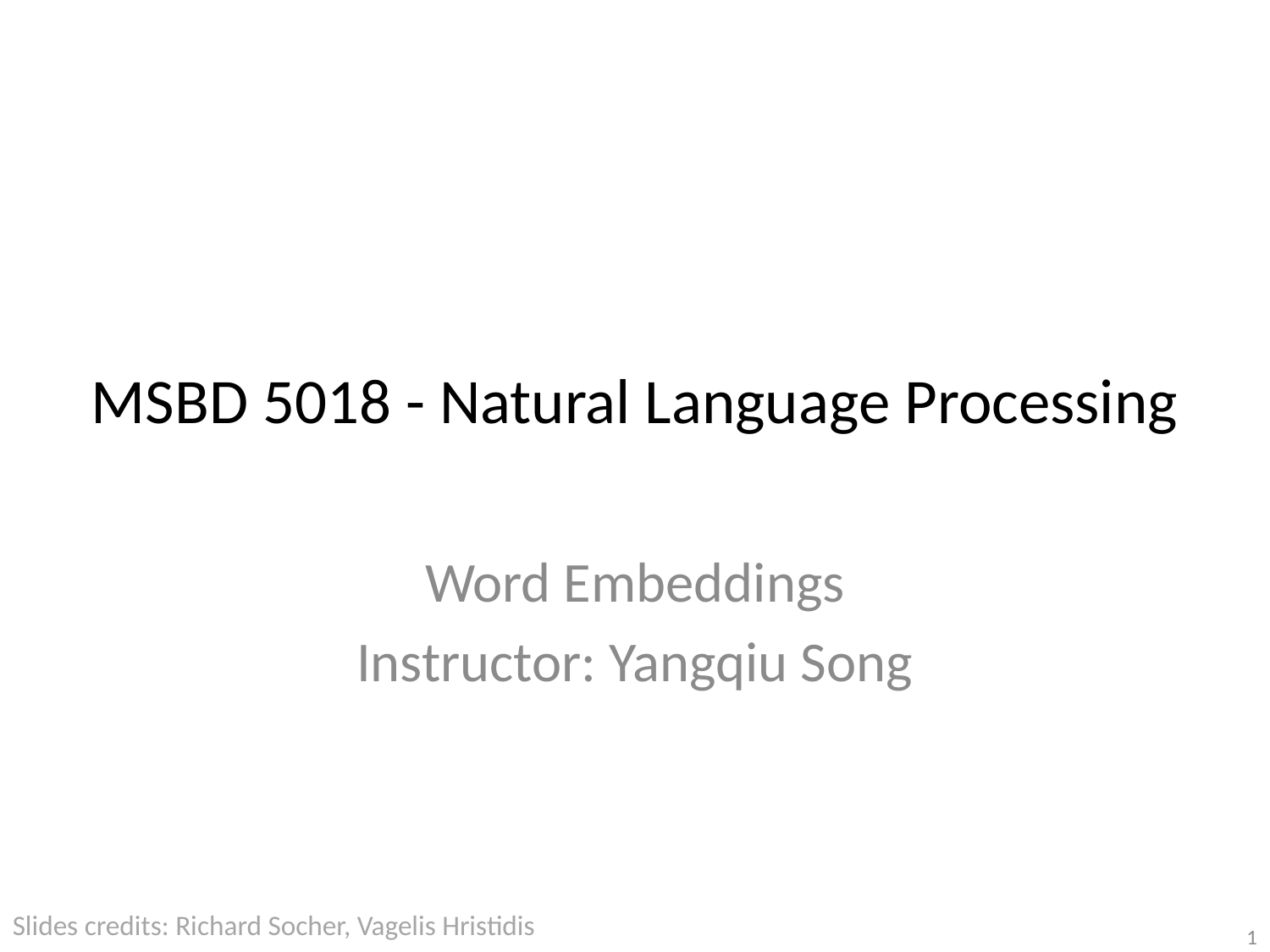

# MSBD 5018 - Natural Language Processing
Word Embeddings
Instructor: Yangqiu Song
Slides credits: Richard Socher, Vagelis Hristidis
1